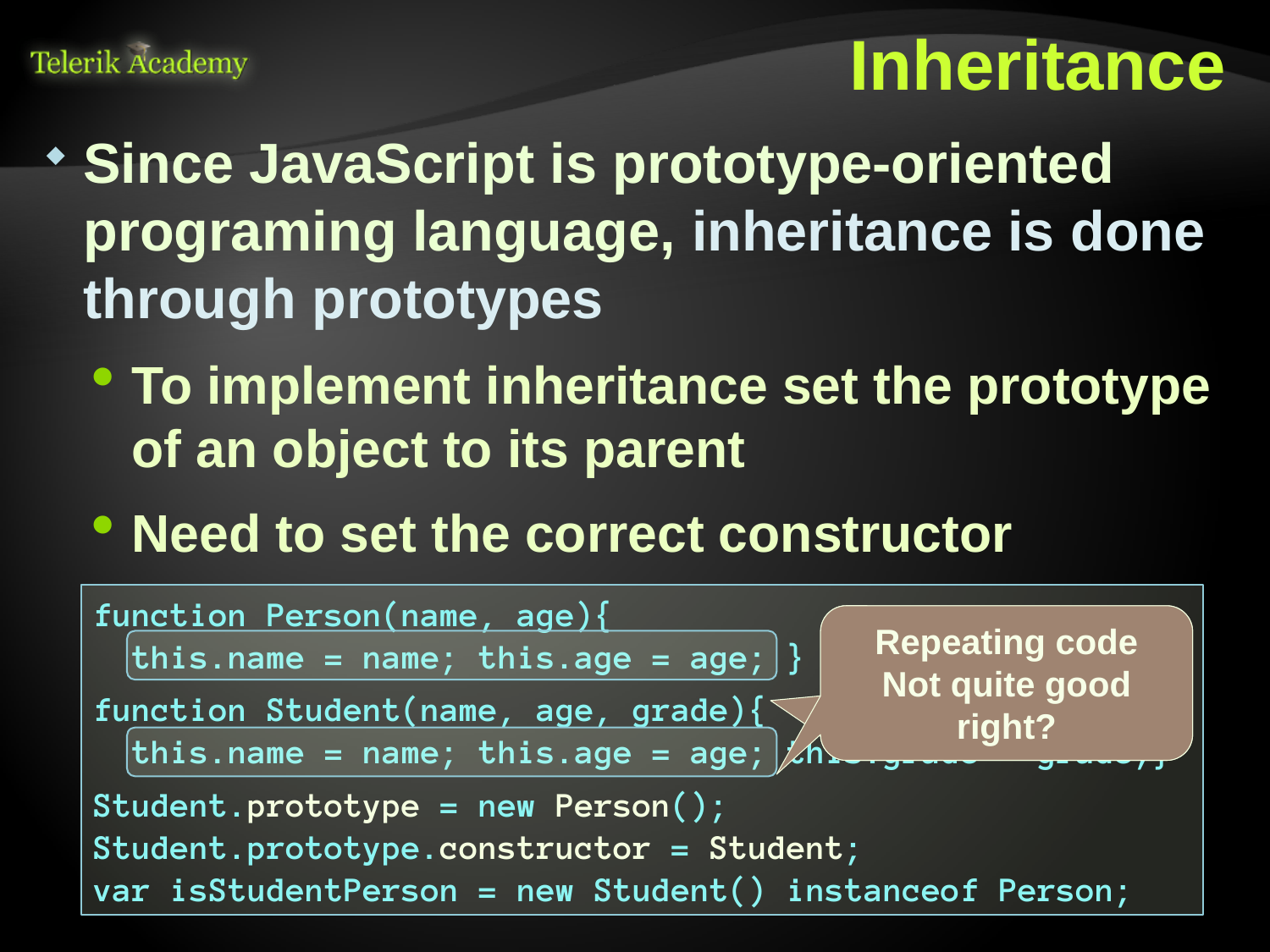

# Inheritance
Since JavaScript is prototype-oriented programing language, inheritance is done through prototypes
To implement inheritance set the prototype of an object to its parent
Need to set the correct constructor
function Person(name, age){
  this.name = name; this.age = age; }
function Student(name, age, grade){
  this.name = name; this.age = age; this.grade = grade;}
Student.prototype = new Person();
Student.prototype.constructor = Student;
var isStudentPerson = new Student() instanceof Person;
Repeating code
Not quite good right?
Repeating code
Not quite good right?